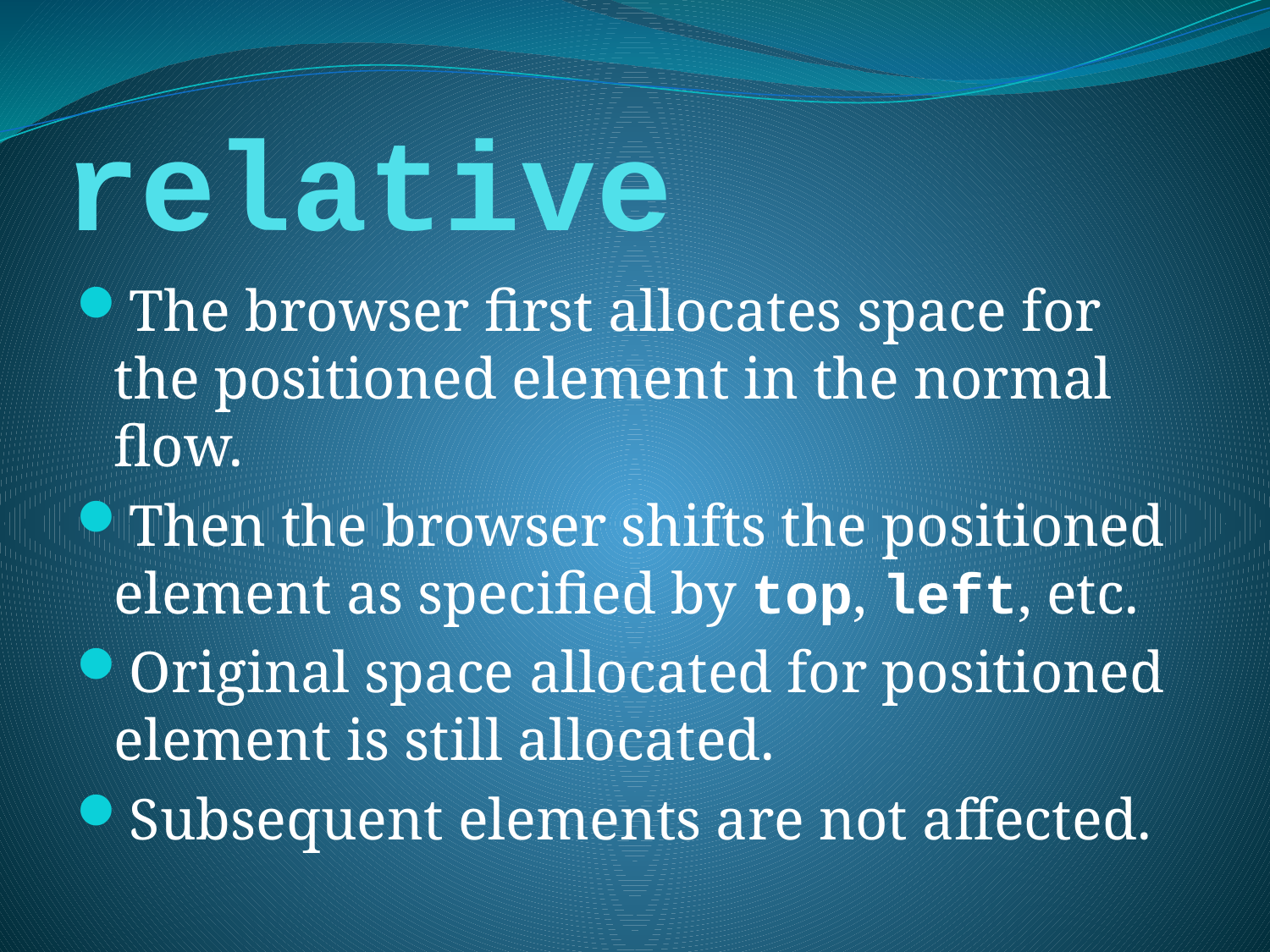

# relative
The browser first allocates space for the positioned element in the normal flow.
Then the browser shifts the positioned element as specified by top, left, etc.
Original space allocated for positioned element is still allocated.
Subsequent elements are not affected.